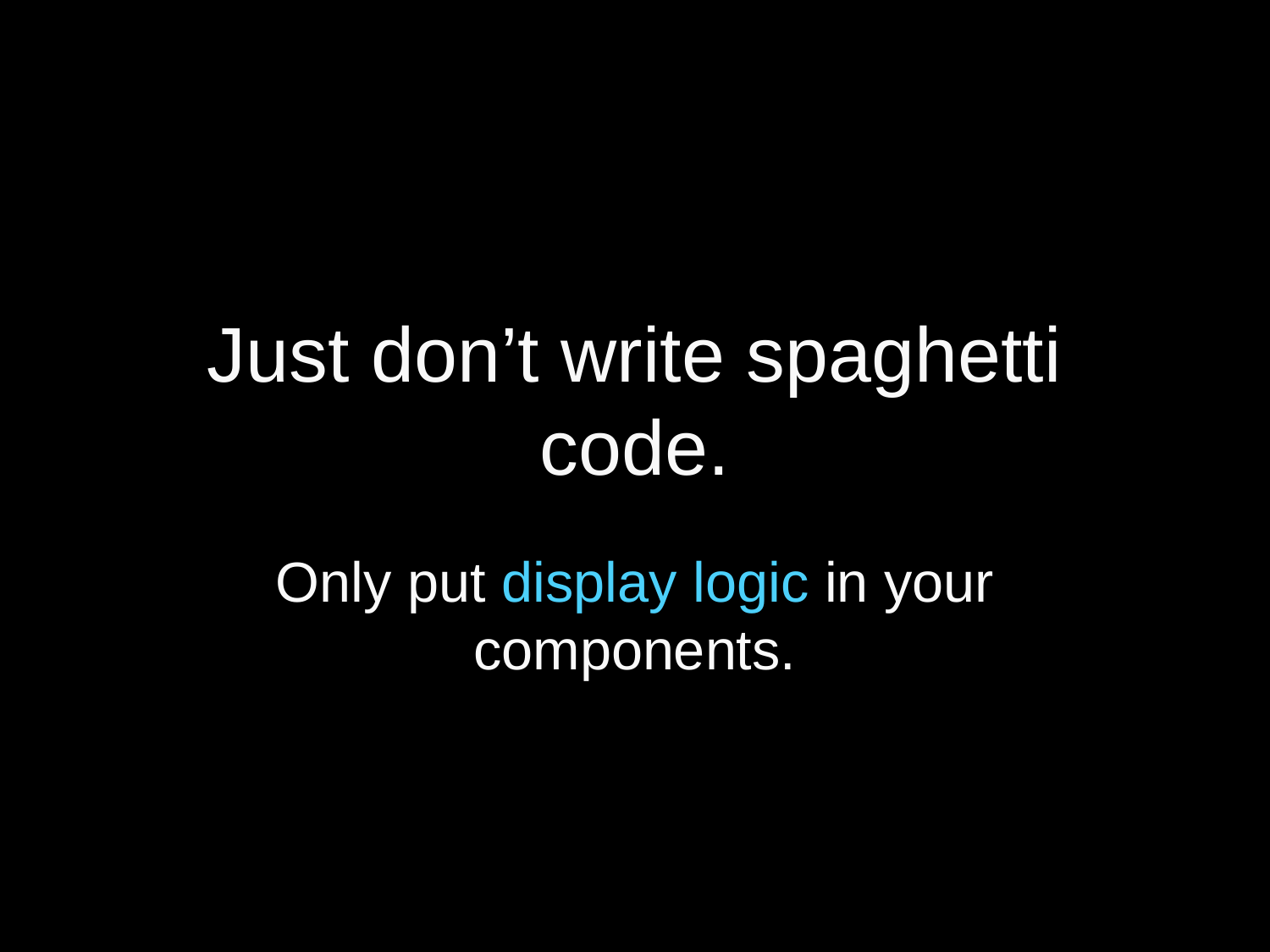

# Just don’t write spaghetti code.
Only put display logic in your components.